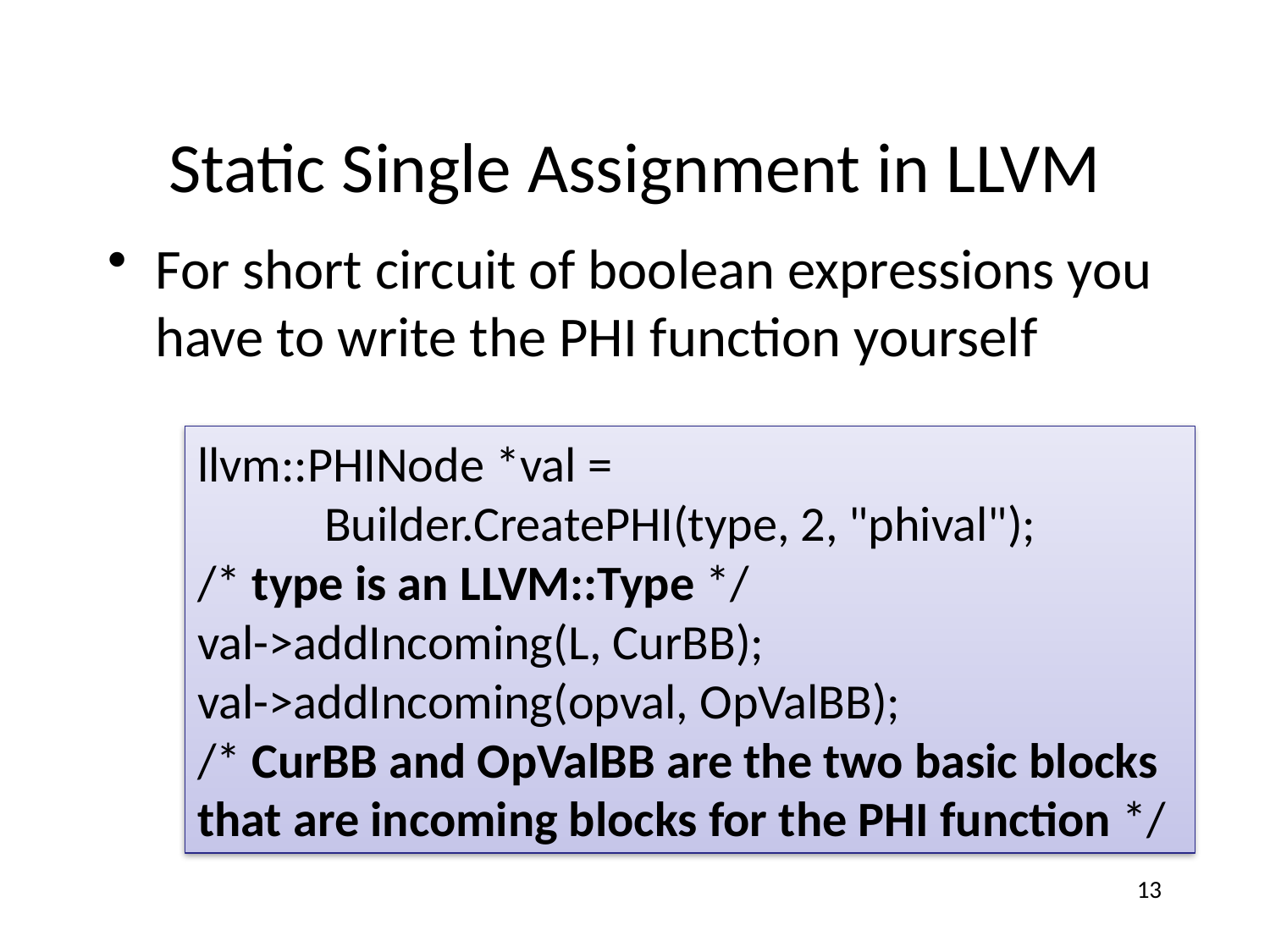

# Static Single Assignment in LLVM
For short circuit of boolean expressions you have to write the PHI function yourself
llvm::PHINode *val =
	Builder.CreatePHI(type, 2, "phival");
/* type is an LLVM::Type */
val->addIncoming(L, CurBB);
val->addIncoming(opval, OpValBB);
/* CurBB and OpValBB are the two basic blocks that are incoming blocks for the PHI function */
13